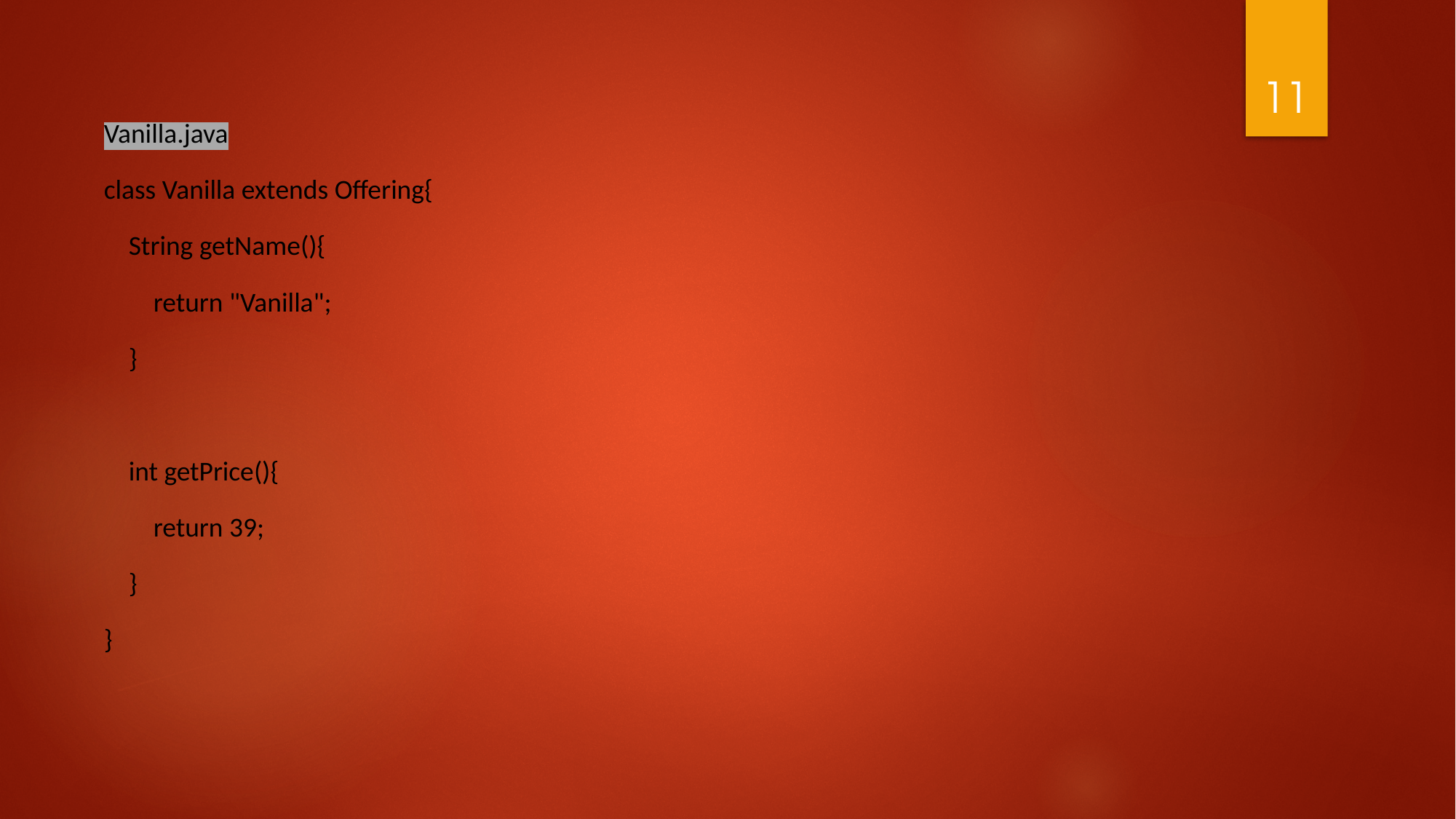

11
Vanilla.java
class Vanilla extends Offering{
    String getName(){
        return "Vanilla";
    }

    int getPrice(){
        return 39;
    }
}